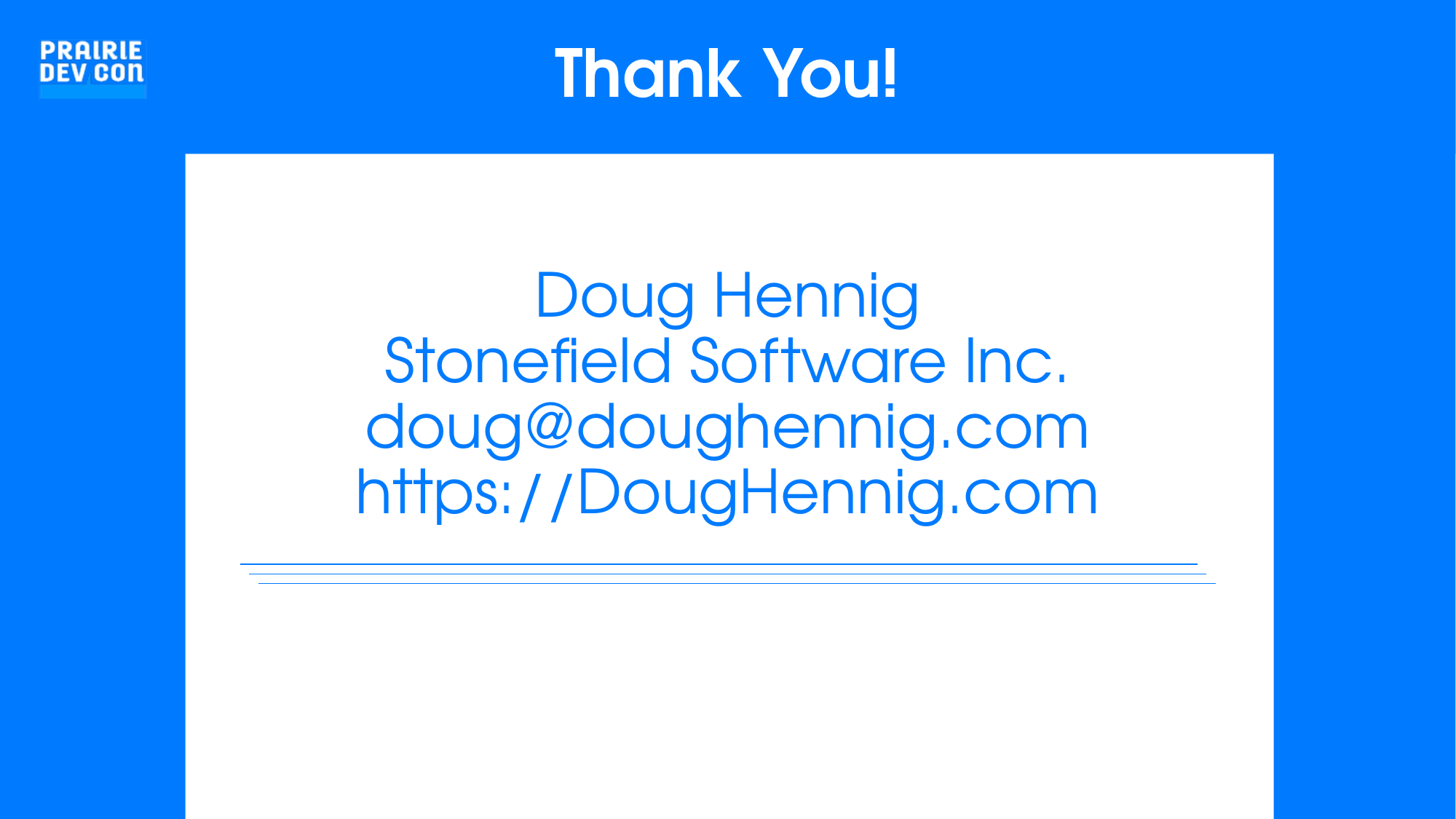

# Doug Hennig Stonefield Software Inc. doug@doughennig.com https://DougHennig.com